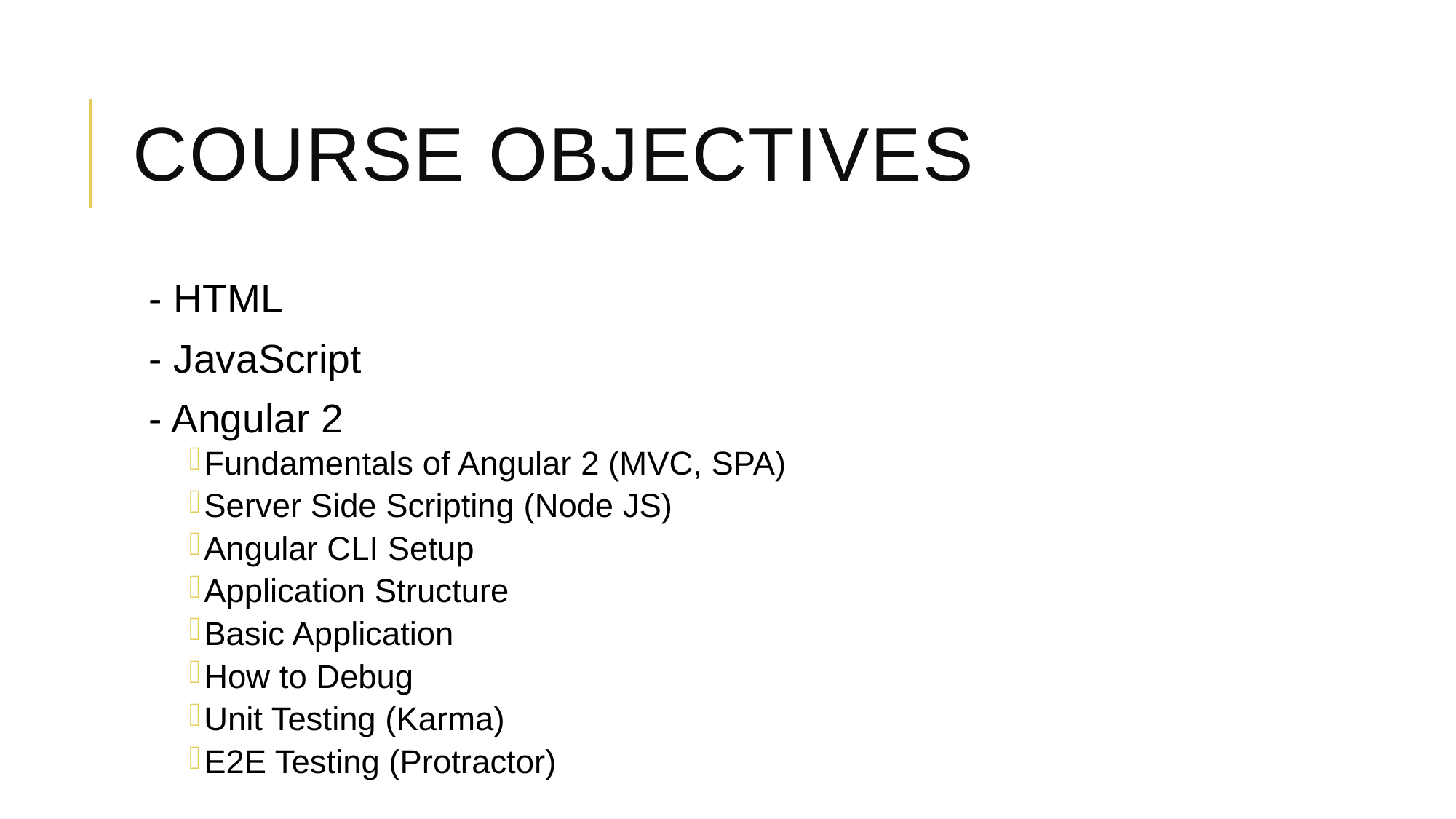

# Course Objectives
- HTML
- JavaScript
- Angular 2
Fundamentals of Angular 2 (MVC, SPA)
Server Side Scripting (Node JS)
Angular CLI Setup
Application Structure
Basic Application
How to Debug
Unit Testing (Karma)
E2E Testing (Protractor)